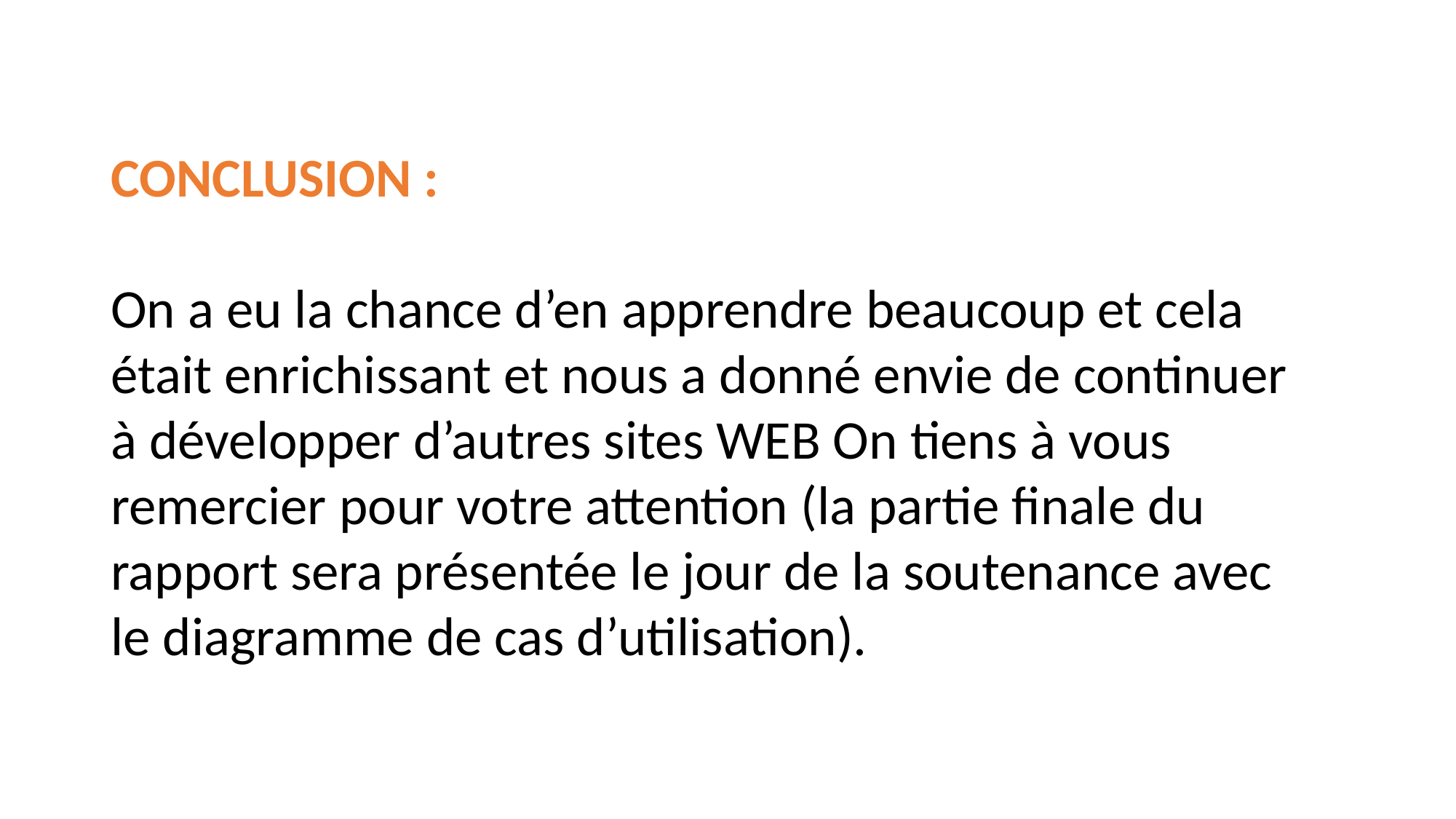

#
CONCLUSION :

On a eu la chance d’en apprendre beaucoup et cela était enrichissant et nous a donné envie de continuer à développer d’autres sites WEB On tiens à vous remercier pour votre attention (la partie finale du rapport sera présentée le jour de la soutenance avec le diagramme de cas d’utilisation).